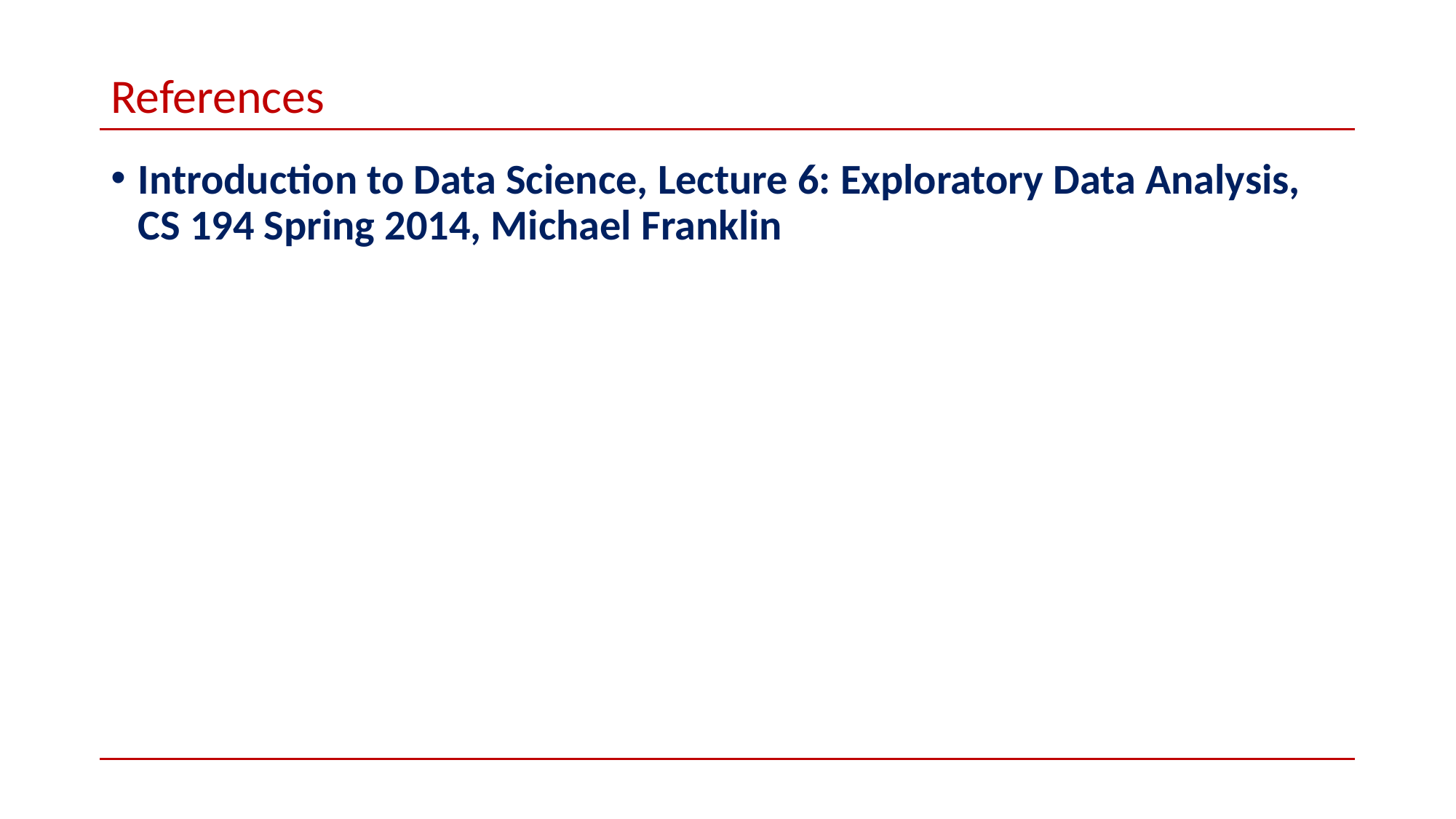

# References
Introduction to Data Science, Lecture 6: Exploratory Data Analysis, CS 194 Spring 2014, Michael Franklin